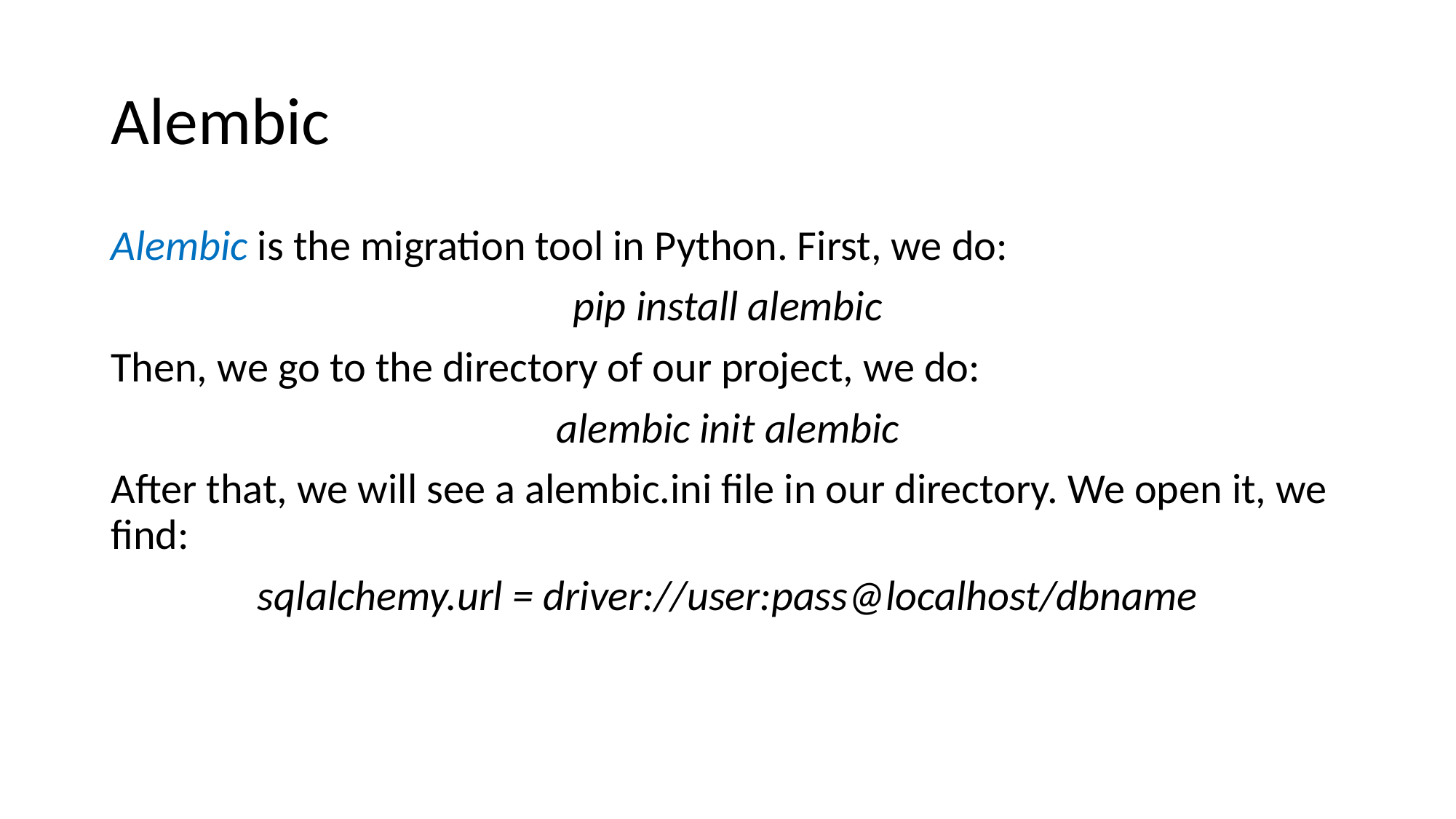

# Alembic
Alembic is the migration tool in Python. First, we do:
pip install alembic
Then, we go to the directory of our project, we do:
alembic init alembic
After that, we will see a alembic.ini file in our directory. We open it, we find:
sqlalchemy.url = driver://user:pass@localhost/dbname